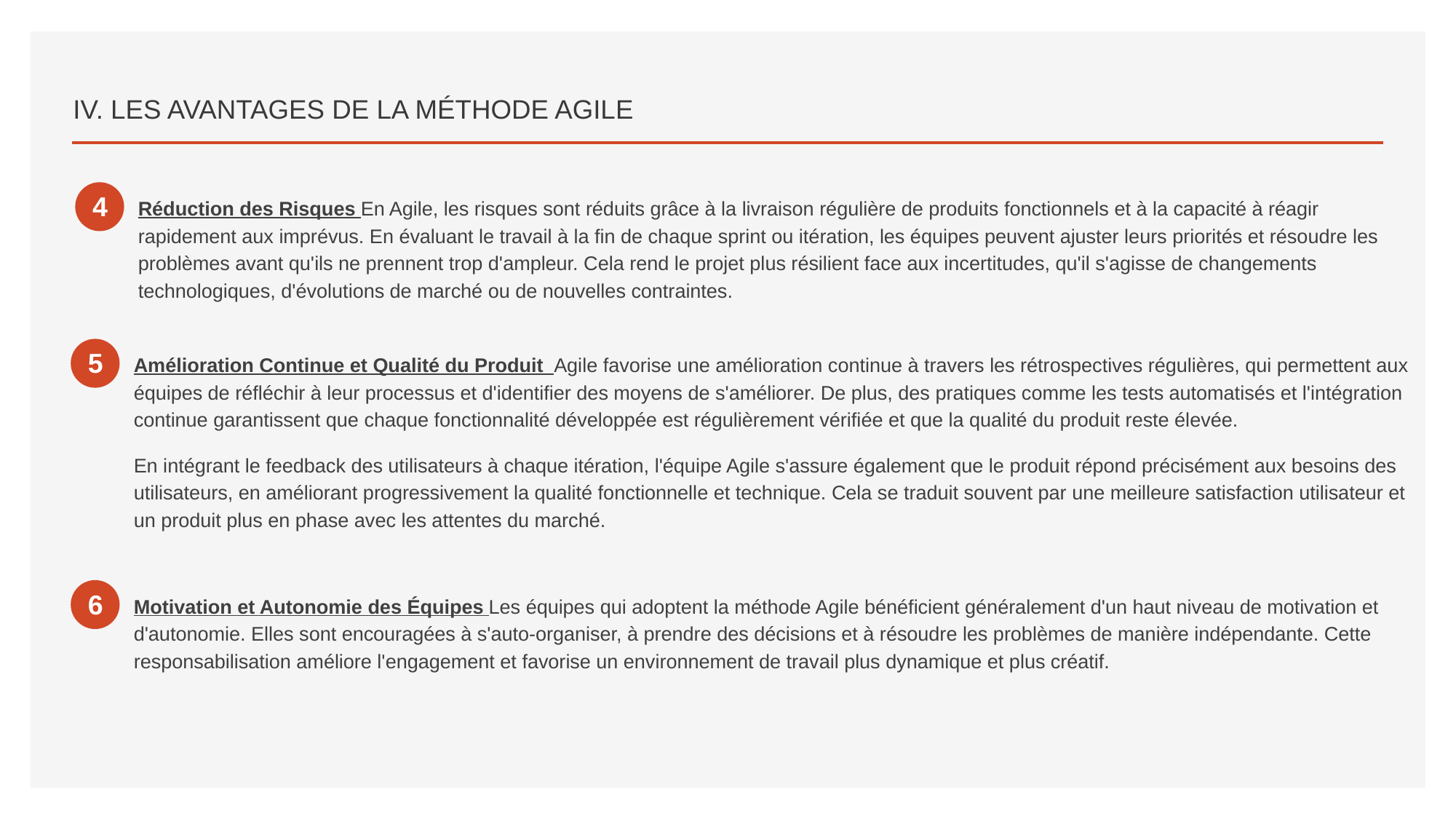

# IV. LES AVANTAGES DE LA MÉTHODE AGILE

4
Réduction des Risques En Agile, les risques sont réduits grâce à la livraison régulière de produits fonctionnels et à la capacité à réagir rapidement aux imprévus. En évaluant le travail à la fin de chaque sprint ou itération, les équipes peuvent ajuster leurs priorités et résoudre les problèmes avant qu'ils ne prennent trop d'ampleur. Cela rend le projet plus résilient face aux incertitudes, qu'il s'agisse de changements technologiques, d'évolutions de marché ou de nouvelles contraintes.

5
Amélioration Continue et Qualité du Produit  Agile favorise une amélioration continue à travers les rétrospectives régulières, qui permettent aux équipes de réfléchir à leur processus et d'identifier des moyens de s'améliorer. De plus, des pratiques comme les tests automatisés et l'intégration continue garantissent que chaque fonctionnalité développée est régulièrement vérifiée et que la qualité du produit reste élevée.
En intégrant le feedback des utilisateurs à chaque itération, l'équipe Agile s'assure également que le produit répond précisément aux besoins des utilisateurs, en améliorant progressivement la qualité fonctionnelle et technique. Cela se traduit souvent par une meilleure satisfaction utilisateur et un produit plus en phase avec les attentes du marché.

6
Motivation et Autonomie des Équipes Les équipes qui adoptent la méthode Agile bénéficient généralement d'un haut niveau de motivation et d'autonomie. Elles sont encouragées à s'auto-organiser, à prendre des décisions et à résoudre les problèmes de manière indépendante. Cette responsabilisation améliore l'engagement et favorise un environnement de travail plus dynamique et plus créatif.